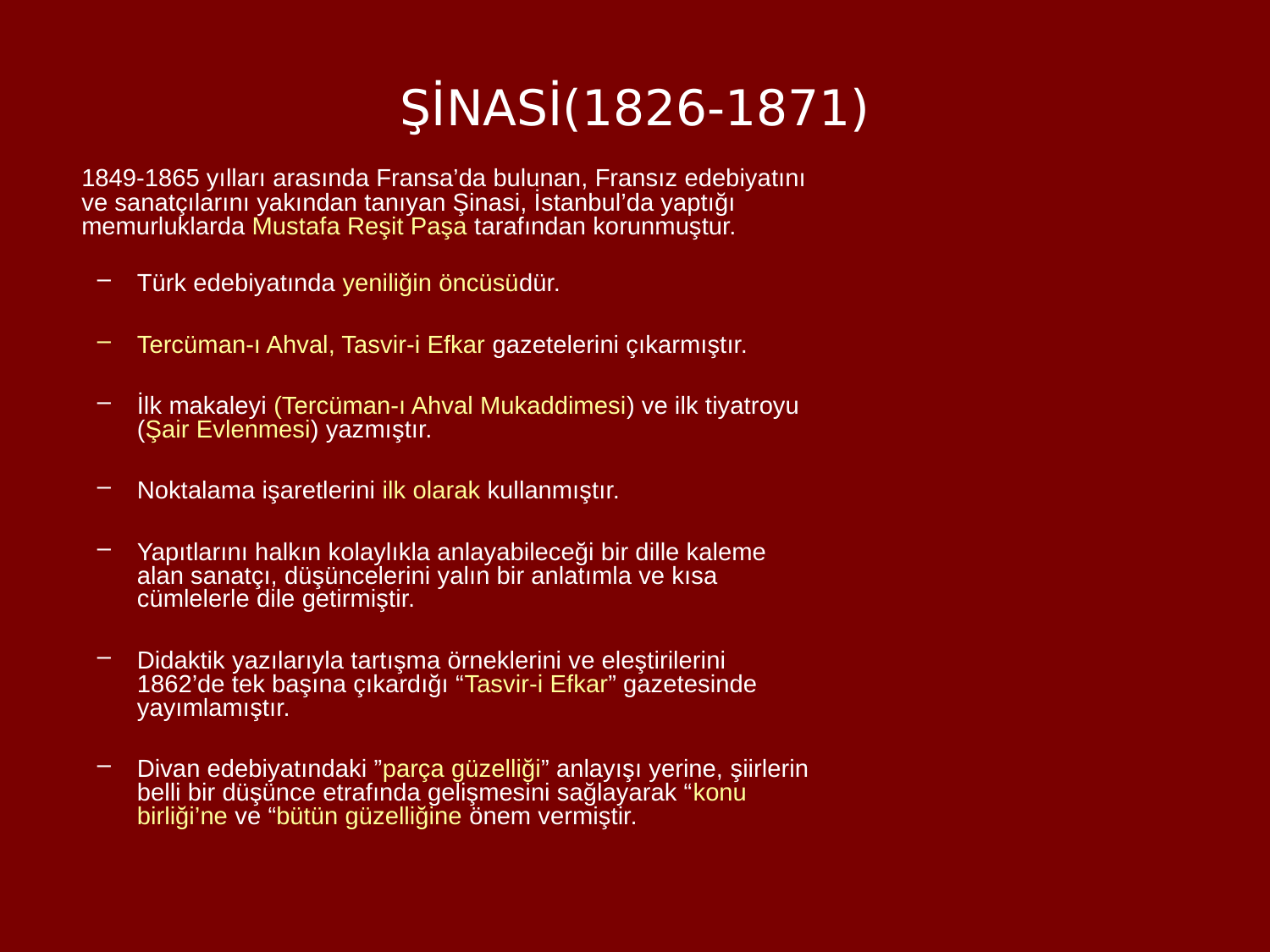

# ŞİNASİ(1826-1871)
	1849-1865 yılları arasında Fransa’da bulunan, Fransız edebiyatını ve sanatçılarını yakından tanıyan Şinasi, İstanbul’da yaptığı memurluklarda Mustafa Reşit Paşa tarafından korunmuştur.

Türk edebiyatında yeniliğin öncüsüdür.

Tercüman-ı Ahval, Tasvir-i Efkar gazetelerini çıkarmıştır.

İlk makaleyi (Tercüman-ı Ahval Mukaddimesi) ve ilk tiyatroyu (Şair Evlenmesi) yazmıştır.

Noktalama işaretlerini ilk olarak kullanmıştır.

Yapıtlarını halkın kolaylıkla anlayabileceği bir dille kaleme alan sanatçı, düşüncelerini yalın bir anlatımla ve kısa cümlelerle dile getirmiştir.

Didaktik yazılarıyla tartışma örneklerini ve eleştirilerini 1862’de tek başına çıkardığı “Tasvir-i Efkar” gazetesinde yayımlamıştır.

Divan edebiyatındaki ”parça güzelliği” anlayışı yerine, şiirlerin belli bir düşünce etrafında gelişmesini sağlayarak “konu birliği’ne ve “bütün güzelliğine önem vermiştir.